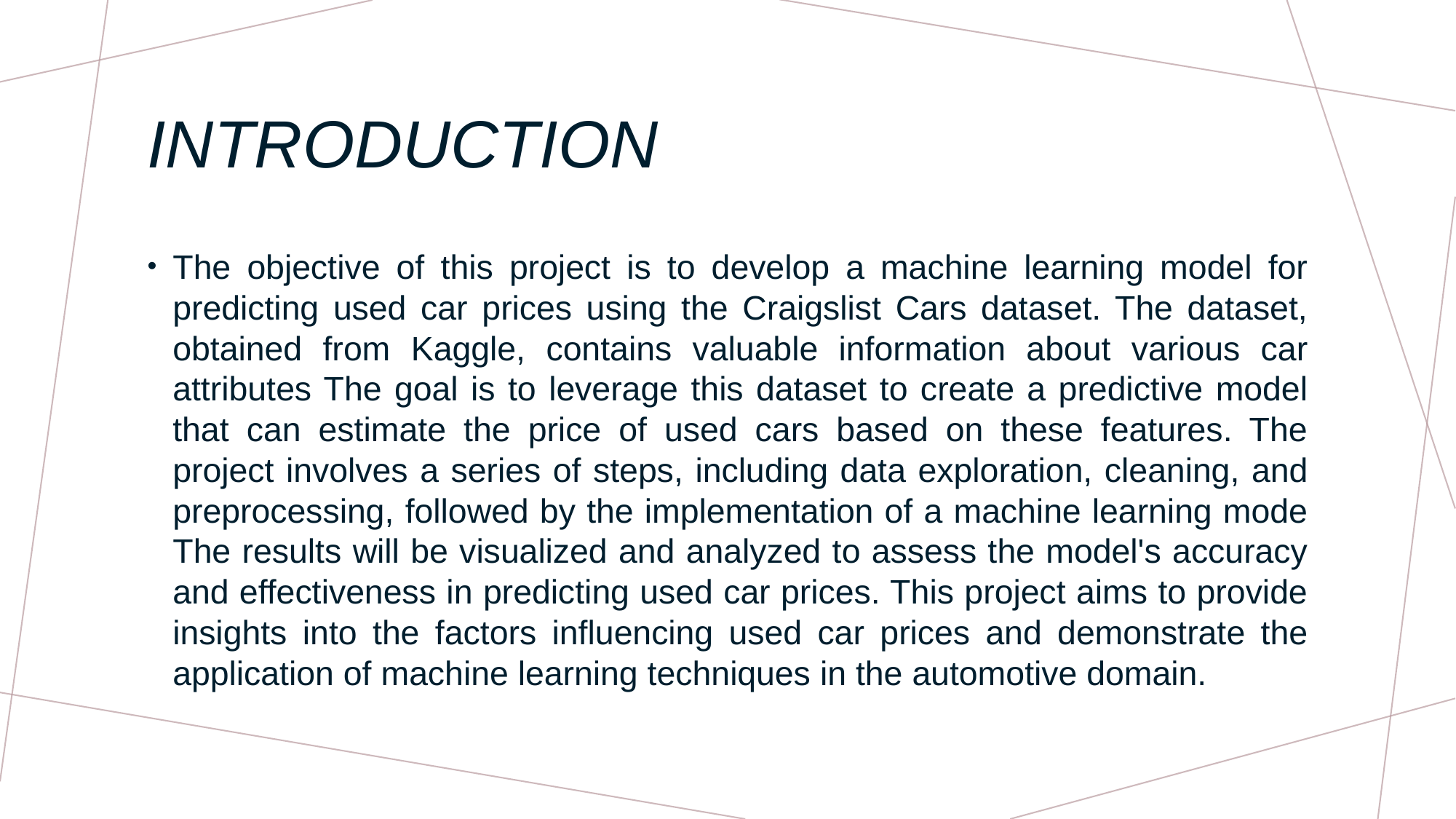

# introduction
The objective of this project is to develop a machine learning model for predicting used car prices using the Craigslist Cars dataset. The dataset, obtained from Kaggle, contains valuable information about various car attributes The goal is to leverage this dataset to create a predictive model that can estimate the price of used cars based on these features. The project involves a series of steps, including data exploration, cleaning, and preprocessing, followed by the implementation of a machine learning mode The results will be visualized and analyzed to assess the model's accuracy and effectiveness in predicting used car prices. This project aims to provide insights into the factors influencing used car prices and demonstrate the application of machine learning techniques in the automotive domain.